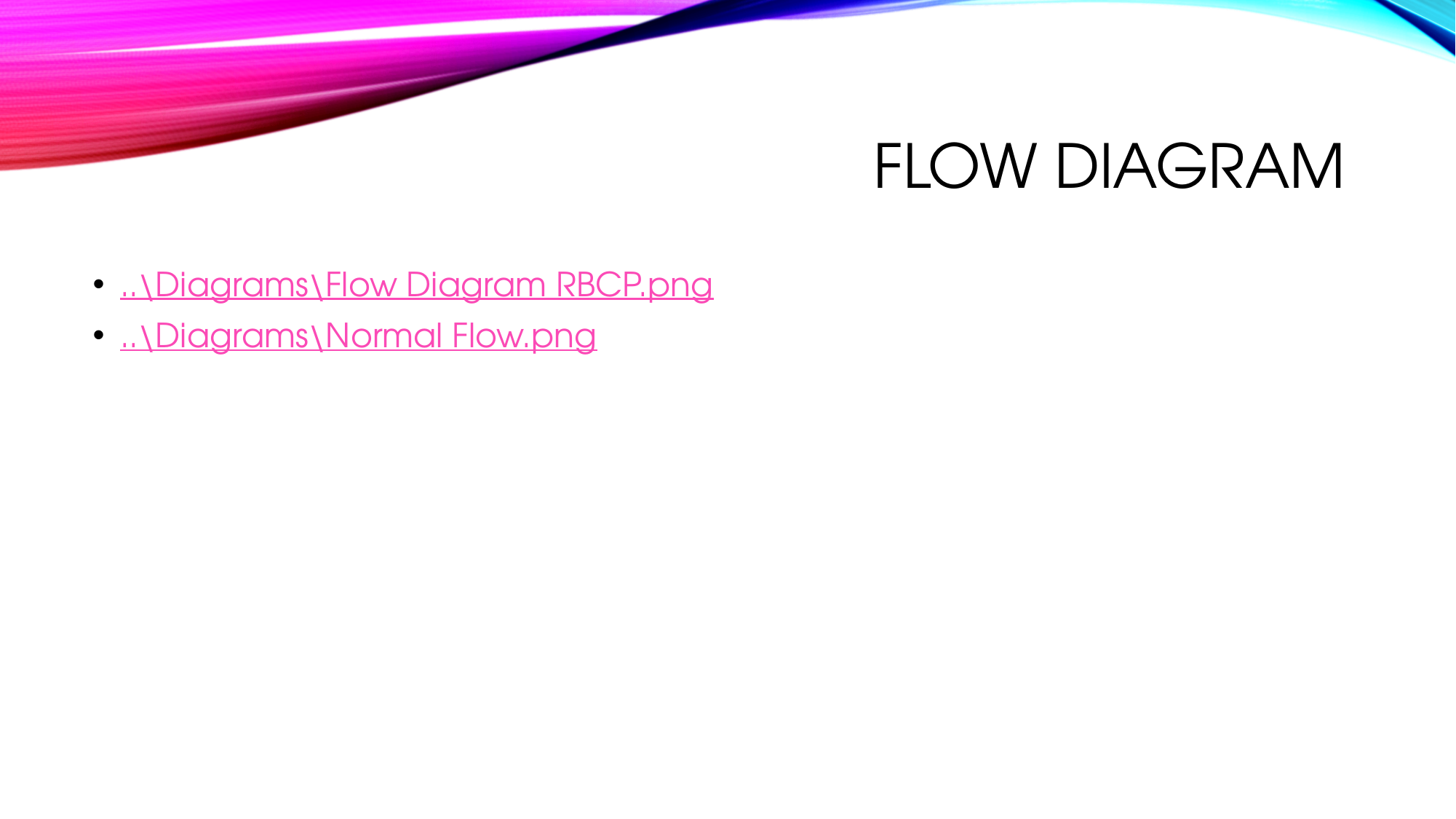

# Flow Diagram
..\Diagrams\Flow Diagram RBCP.png
..\Diagrams\Normal Flow.png